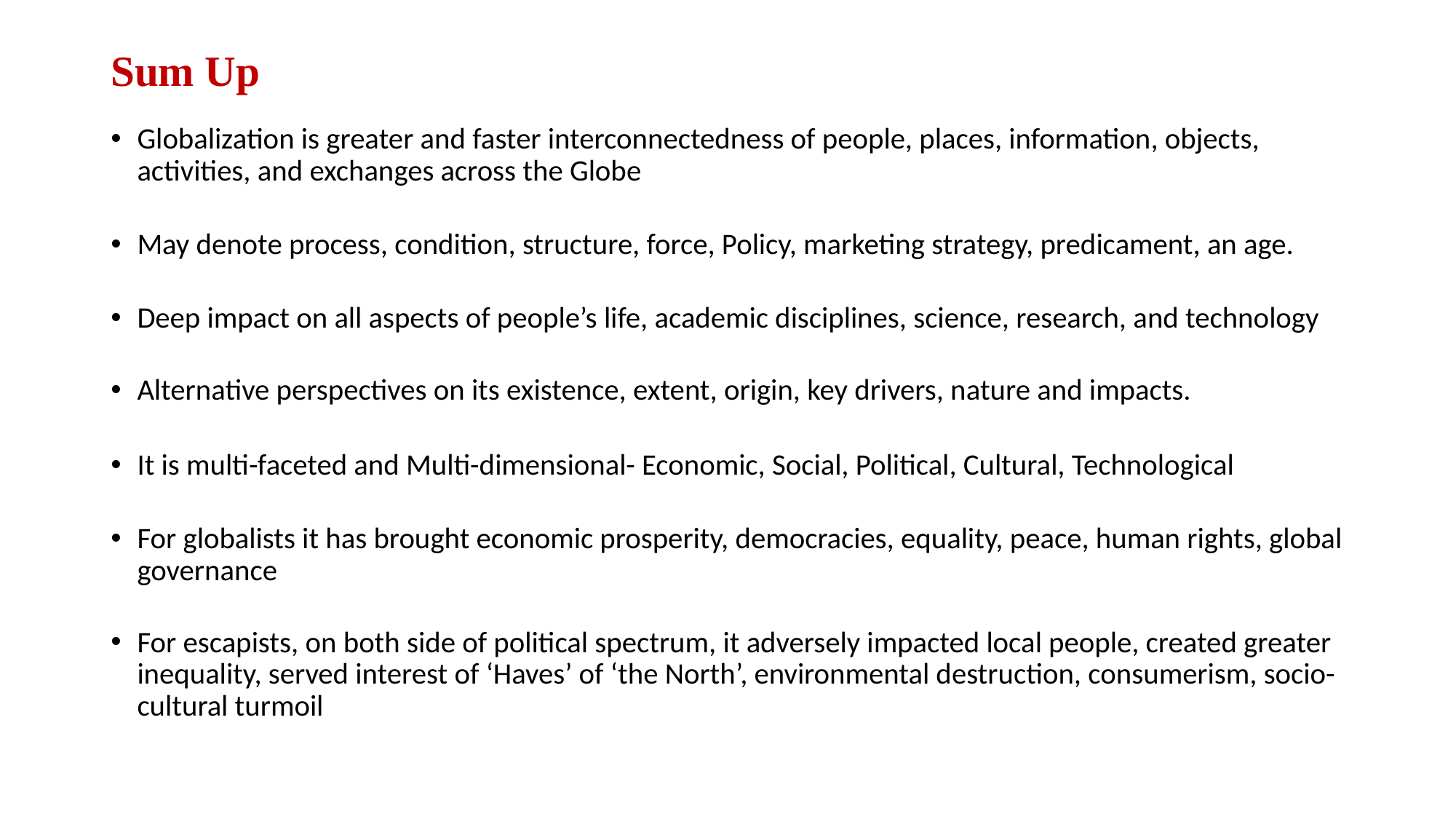

# Sum Up
Globalization is greater and faster interconnectedness of people, places, information, objects, activities, and exchanges across the Globe

May denote process, condition, structure, force, Policy, marketing strategy, predicament, an age.

Deep impact on all aspects of people’s life, academic disciplines, science, research, and technology

Alternative perspectives on its existence, extent, origin, key drivers, nature and impacts.

It is multi-faceted and Multi-dimensional- Economic, Social, Political, Cultural, Technological

For globalists it has brought economic prosperity, democracies, equality, peace, human rights, global governance

For escapists, on both side of political spectrum, it adversely impacted local people, created greater inequality, served interest of ‘Haves’ of ‘the North’, environmental destruction, consumerism, socio-cultural turmoil